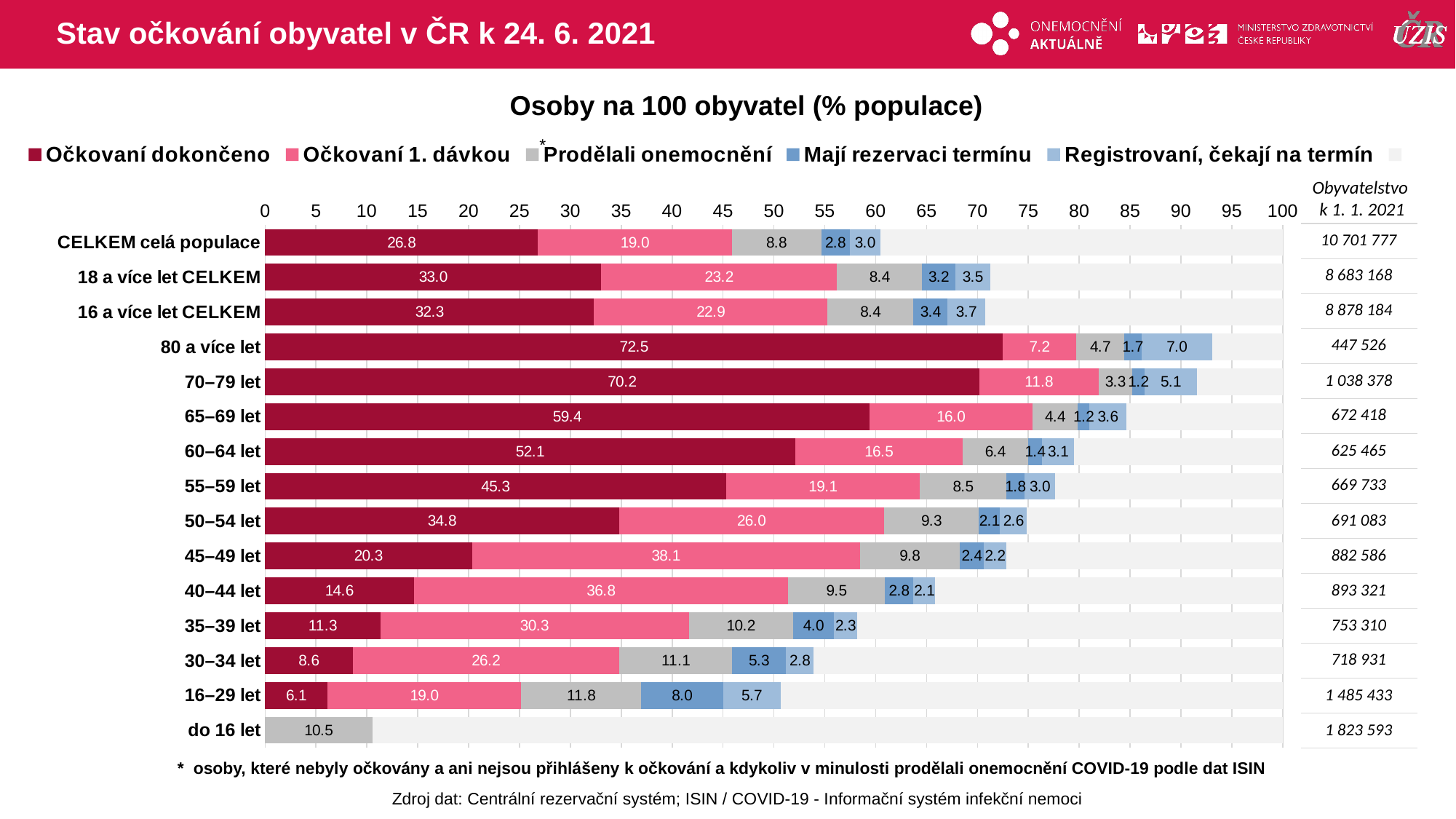

# Stav očkování obyvatel v ČR k 24. 6. 2021
Osoby na 100 obyvatel (% populace)

### Chart

| Category | Očkovaní dokončeno | Očkovaní 1. dávkou | Prodělali onemocnění | Mají rezervaci termínu | Registrovaní, čekají na termín |   |
|---|---|---|---|---|---|---|
| CELKEM celá populace | 26.81875 | 19.03416 | 8.802884 | 2.77923 | 3.0417752 | 39.5232025 |
| 18 a více let CELKEM | 33.03582 | 23.15233 | 8.38725 | 3.2488143 | 3.4519314 | 28.7238483 |
| 16 a více let CELKEM | 32.32737 | 22.9438 | 8.446682 | 3.3500883 | 3.6665606 | 29.2655007 |
| 80 a více let | 72.4778 | 7.244942 | 4.687325 | 1.6937563 | 6.9817173 | 6.9144586 |
| 70–79 let | 70.16539 | 11.75439 | 3.258447 | 1.2458854 | 5.1386875 | 8.43719724 |
| 65–69 let | 59.36932 | 16.04597 | 4.436824 | 1.1674286 | 3.5879468 | 15.3925088 |
| 60–64 let | 52.08381 | 16.47015 | 6.397001 | 1.4239006 | 3.102172 | 20.5229709 |
| 55–59 let | 45.29283 | 19.06312 | 8.472033 | 1.8162462 | 2.9822332 | 22.3735429 |
| 50–54 let | 34.77267 | 26.04231 | 9.335348 | 2.0754381 | 2.6347052 | 25.1395274 |
| 45–49 let | 20.33558 | 38.09997 | 9.822952 | 2.3824307 | 2.181997 | 27.1770683 |
| 40–44 let | 14.60964 | 36.79405 | 9.502183 | 2.8080612 | 2.1368579 | 34.1492028 |
| 35–39 let | 11.32163 | 30.31249 | 10.24213 | 4.0404349 | 2.2641409 | 41.8191714 |
| 30–34 let | 8.6139 | 26.19194 | 11.10329 | 5.2607274 | 2.7524199 | 46.0777182 |
| 16–29 let | 6.147298 | 19.00826 | 11.81063 | 8.0297799 | 5.6561959 | 49.3478333 |
| do 16 let | None | None | 10.53706 | None | None | 89.4629449 |
*
Obyvatelstvo
k 1. 1. 2021
| 10 701 777 |
| --- |
| 8 683 168 |
| 8 878 184 |
| 447 526 |
| 1 038 378 |
| 672 418 |
| 625 465 |
| 669 733 |
| 691 083 |
| 882 586 |
| 893 321 |
| 753 310 |
| 718 931 |
| 1 485 433 |
| 1 823 593 |
*  osoby, které nebyly očkovány a ani nejsou přihlášeny k očkování a kdykoliv v minulosti prodělali onemocnění COVID-19 podle dat ISIN
Zdroj dat: Centrální rezervační systém; ISIN / COVID-19 - Informační systém infekční nemoci